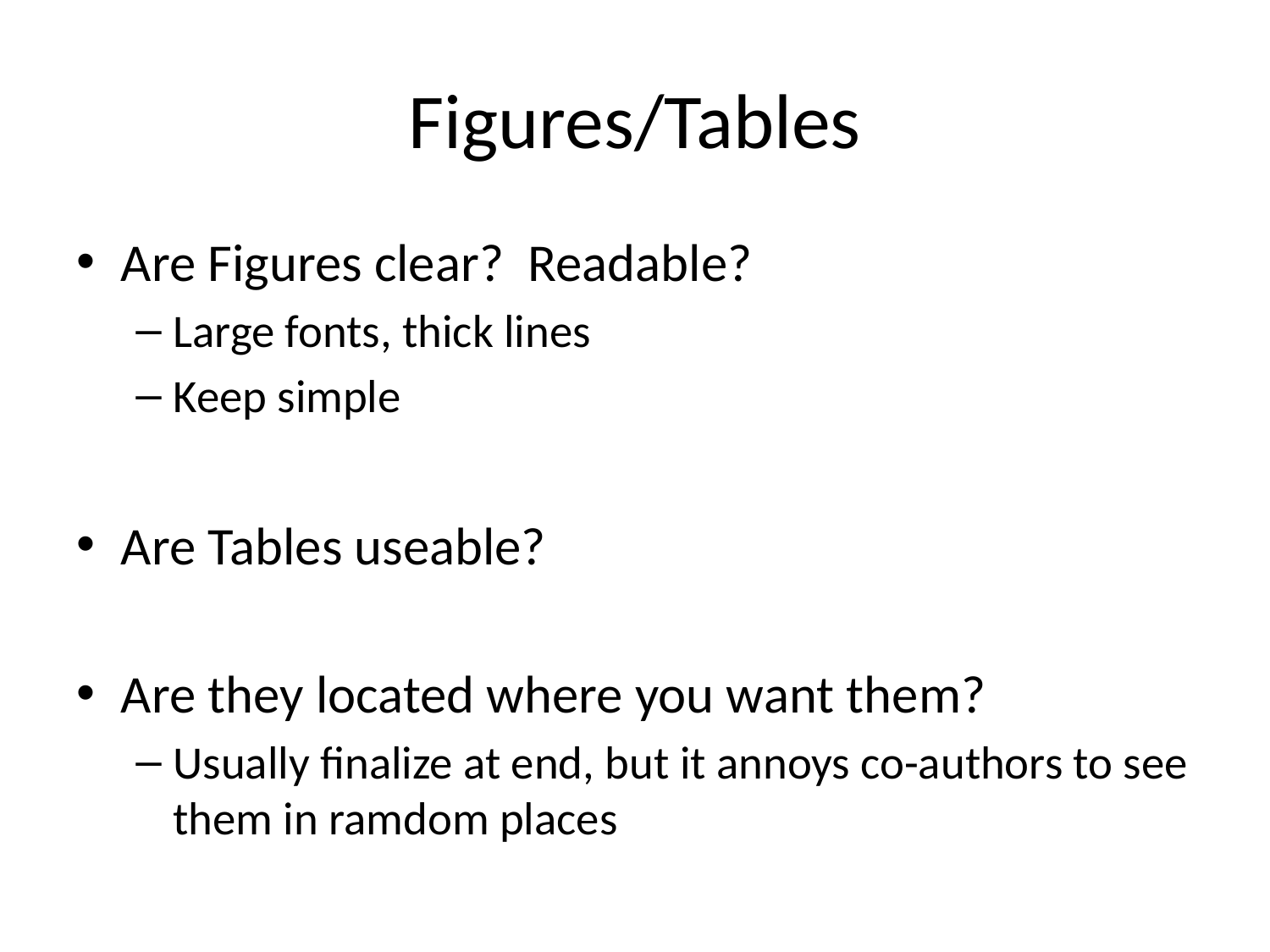

# Figures/Tables
Are Figures clear?  Readable?
Large fonts, thick lines
Keep simple

Are Tables useable?

Are they located where you want them?
Usually finalize at end, but it annoys co-authors to see them in ramdom places